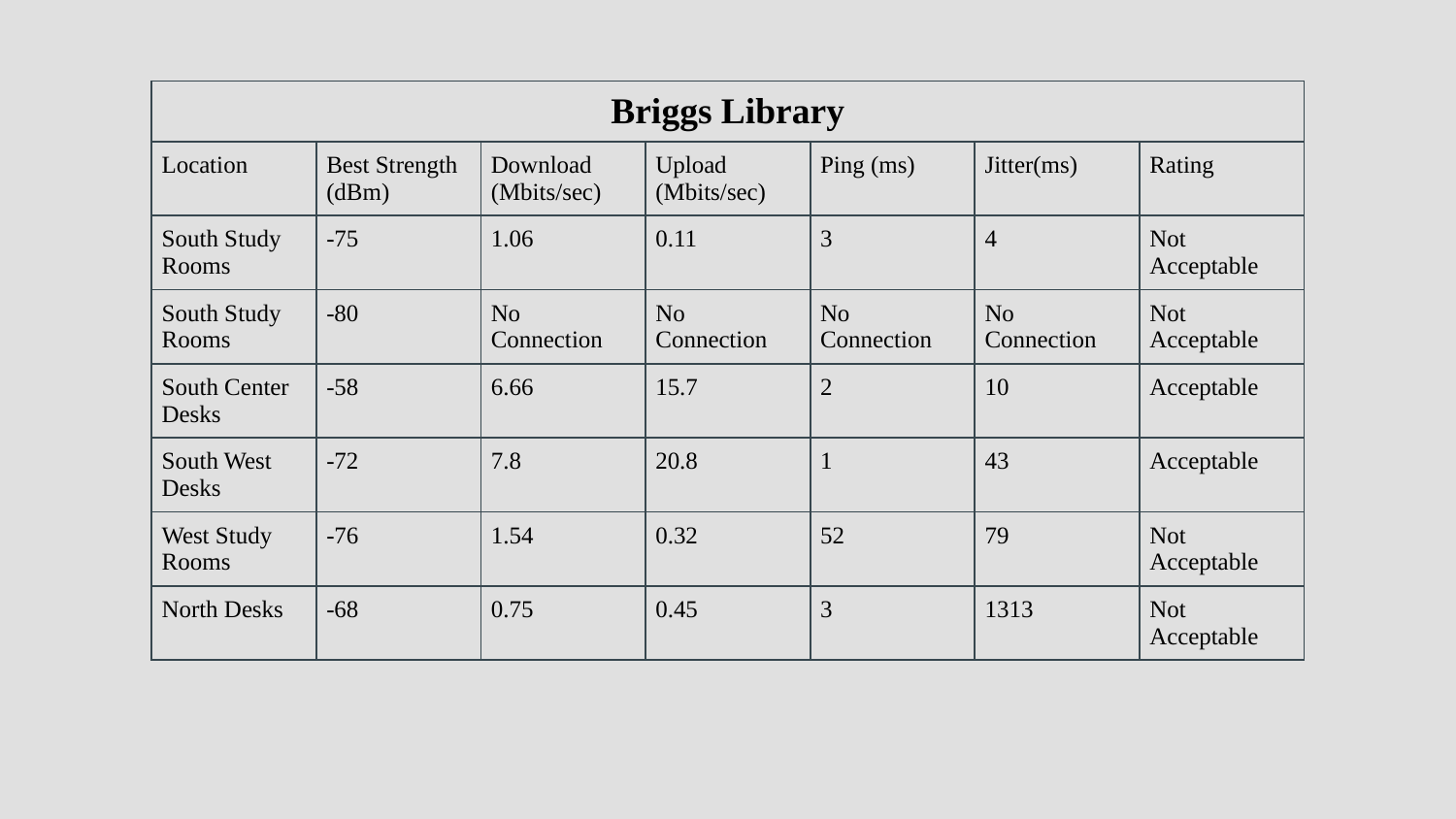

| Briggs Library |  |  |  |  |  |  |
| --- | --- | --- | --- | --- | --- | --- |
| Location | Best Strength (dBm) | Download (Mbits/sec) | Upload (Mbits/sec) | Ping (ms) | Jitter(ms) | Rating |
| South Study Rooms | -75 | 1.06 | 0.11 | 3 | 4 | Not Acceptable |
| South Study Rooms | -80 | No Connection | No Connection | No Connection | No Connection | Not Acceptable |
| South Center Desks | -58 | 6.66 | 15.7 | 2 | 10 | Acceptable |
| South West Desks | -72 | 7.8 | 20.8 | 1 | 43 | Acceptable |
| West Study Rooms | -76 | 1.54 | 0.32 | 52 | 79 | Not Acceptable |
| North Desks | -68 | 0.75 | 0.45 | 3 | 1313 | Not Acceptable |